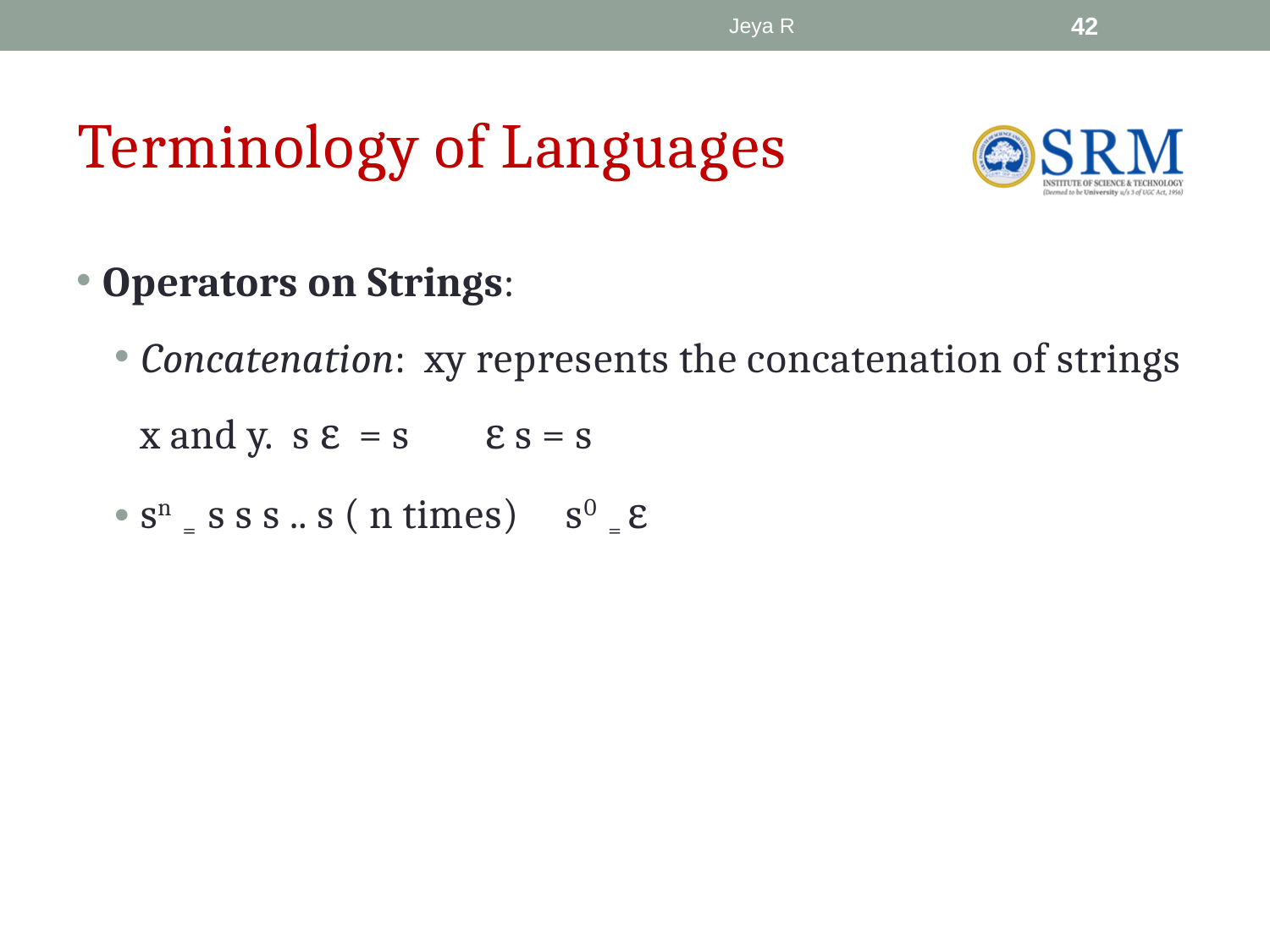

Jeya R
42
# Terminology of Languages
Operators on Strings:
Concatenation:  xy represents the concatenation of strings x and y.  s ε  = s        ε s = s
sn  =  s s s .. s ( n times)     s0  = ε